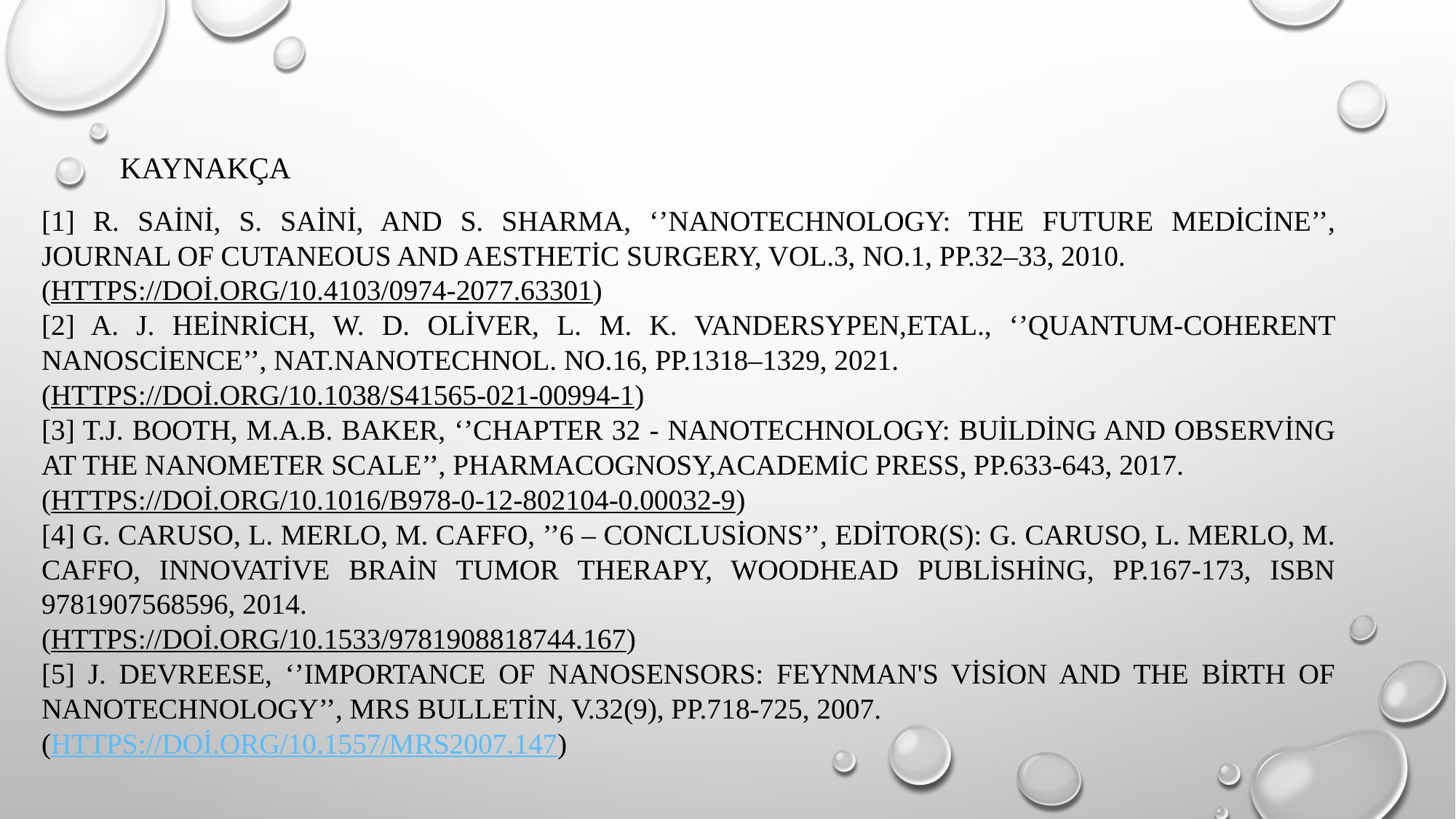

# Kaynakça

[1] R. Saini, S. Saini, and S. Sharma, ‘’Nanotechnology: the future medicine’’, Journal of cutaneous and aesthetic surgery, vol.3, no.1, pp.32–33, 2010.
(https://doi.org/10.4103/0974-2077.63301)
[2] A. J. Heinrich, W. D. Oliver, L. M. K. Vandersypen,etal., ‘’Quantum-coherent nanoscience’’, Nat.Nanotechnol. no.16, pp.1318–1329, 2021.
(https://doi.org/10.1038/s41565-021-00994-1)
[3] T.J. Booth, M.A.B. Baker, ‘’Chapter 32 - Nanotechnology: Building and Observing at the Nanometer Scale’’, Pharmacognosy,Academic Press, pp.633-643, 2017.
(https://doi.org/10.1016/B978-0-12-802104-0.00032-9)
[4] G. Caruso, L. Merlo, M. Caffo, ’’6 – Conclusions’’, Editor(s): G. Caruso, L. Merlo, M. Caffo, Innovative Brain Tumor Therapy, Woodhead Publishing, pp.167-173, ISBN 9781907568596, 2014.
(https://doi.org/10.1533/9781908818744.167)
[5] J. Devreese, ‘’Importance of Nanosensors: Feynman's Vision and the Birth of Nanotechnology’’, MRS Bulletin, v.32(9), pp.718-725, 2007.
(https://doi.org/10.1557/mrs2007.147)